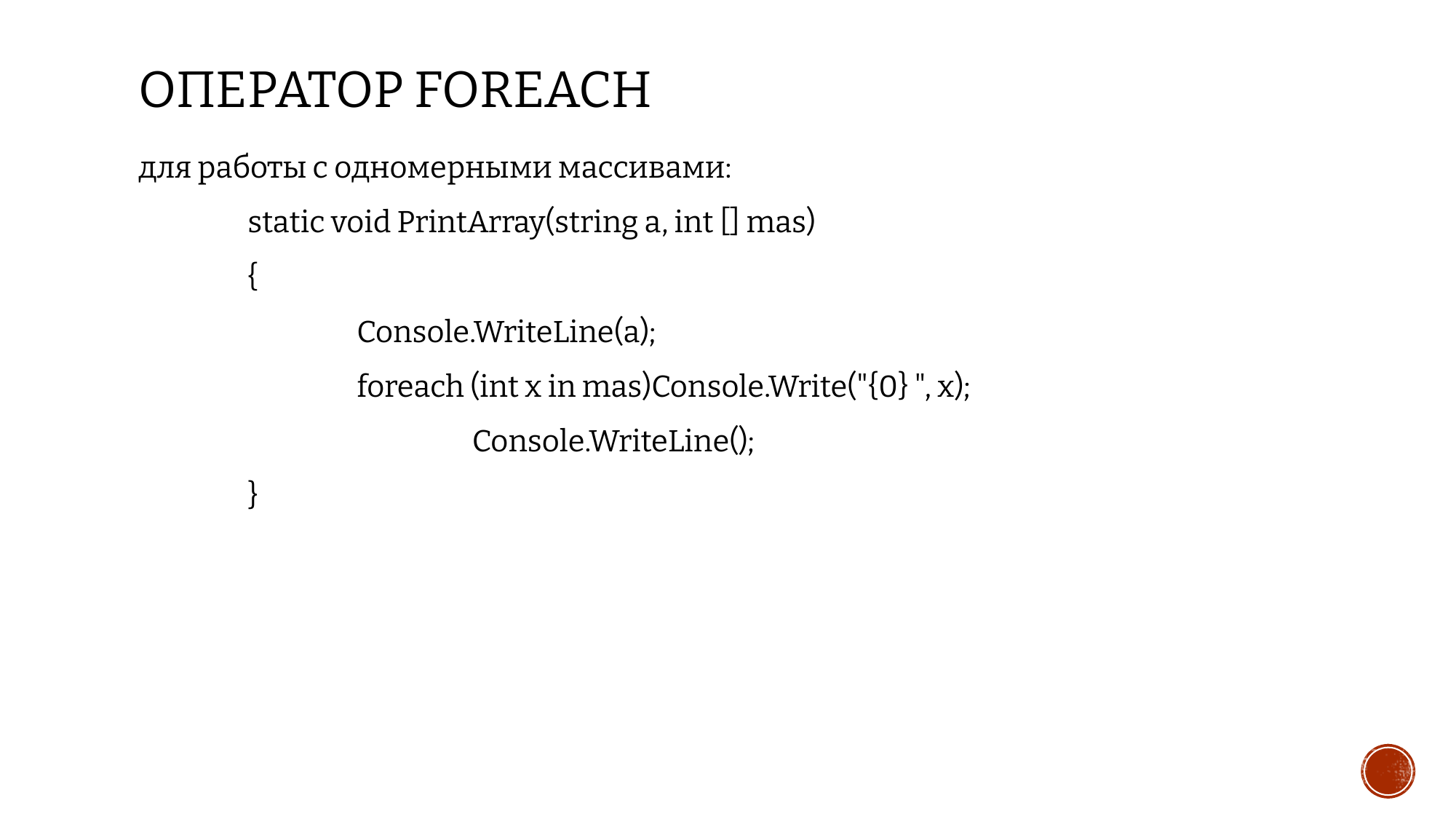

# Оператор foreach
для работы с одномерными массивами:
	static void PrintArray(string a, int [] mas)
	{
	  	Console.WriteLine(a);
	  	foreach (int x in mas)Console.Write("{0} ", x);
	 		 Console.WriteLine();
	}